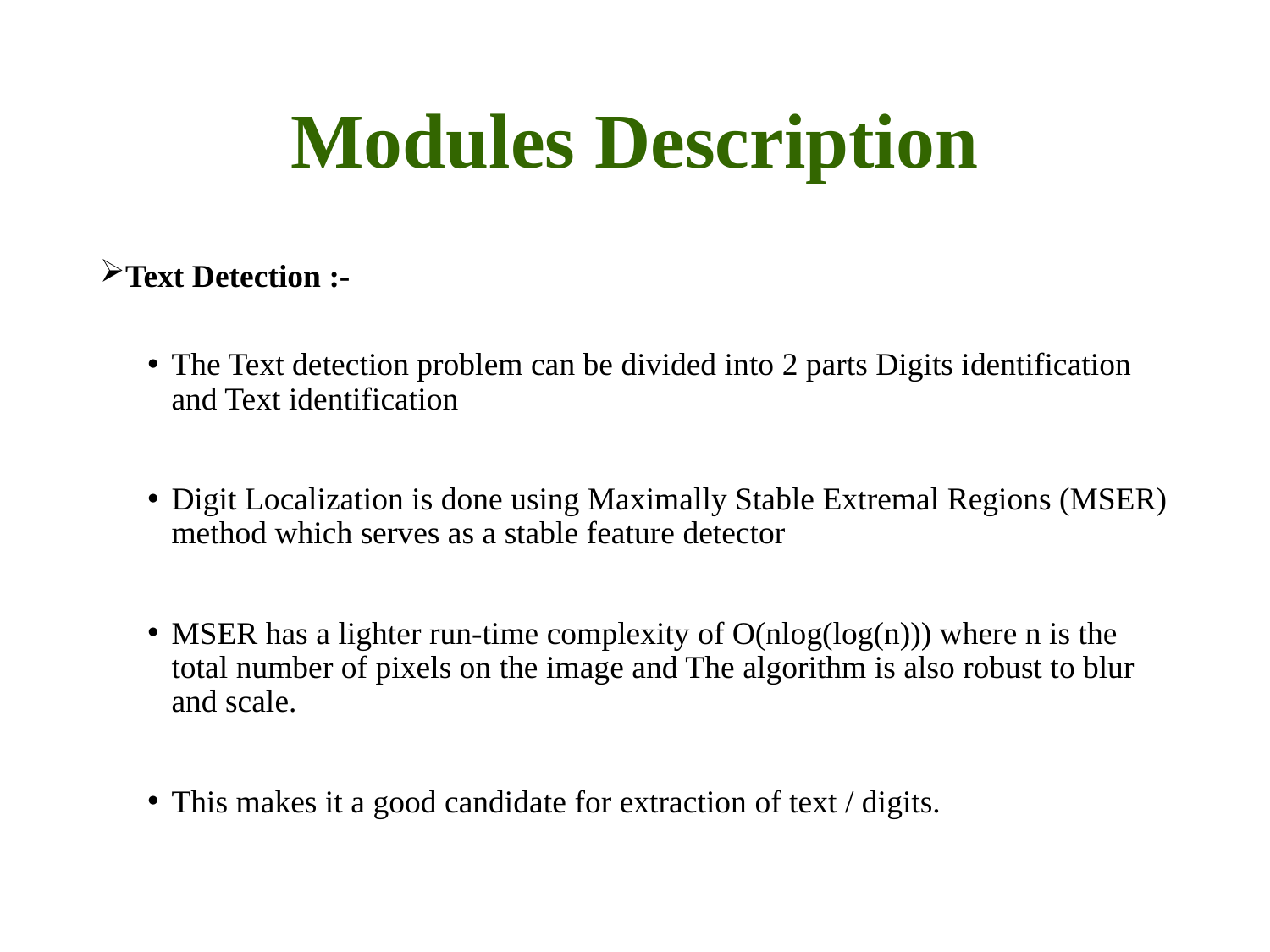

# Modules Description
Text Detection :-

The Text detection problem can be divided into 2 parts Digits identification and Text identification

Digit Localization is done using Maximally Stable Extremal Regions (MSER) method which serves as a stable feature detector

MSER has a lighter run-time complexity of O(nlog(log(n))) where n is the total number of pixels on the image and The algorithm is also robust to blur and scale.

This makes it a good candidate for extraction of text / digits.